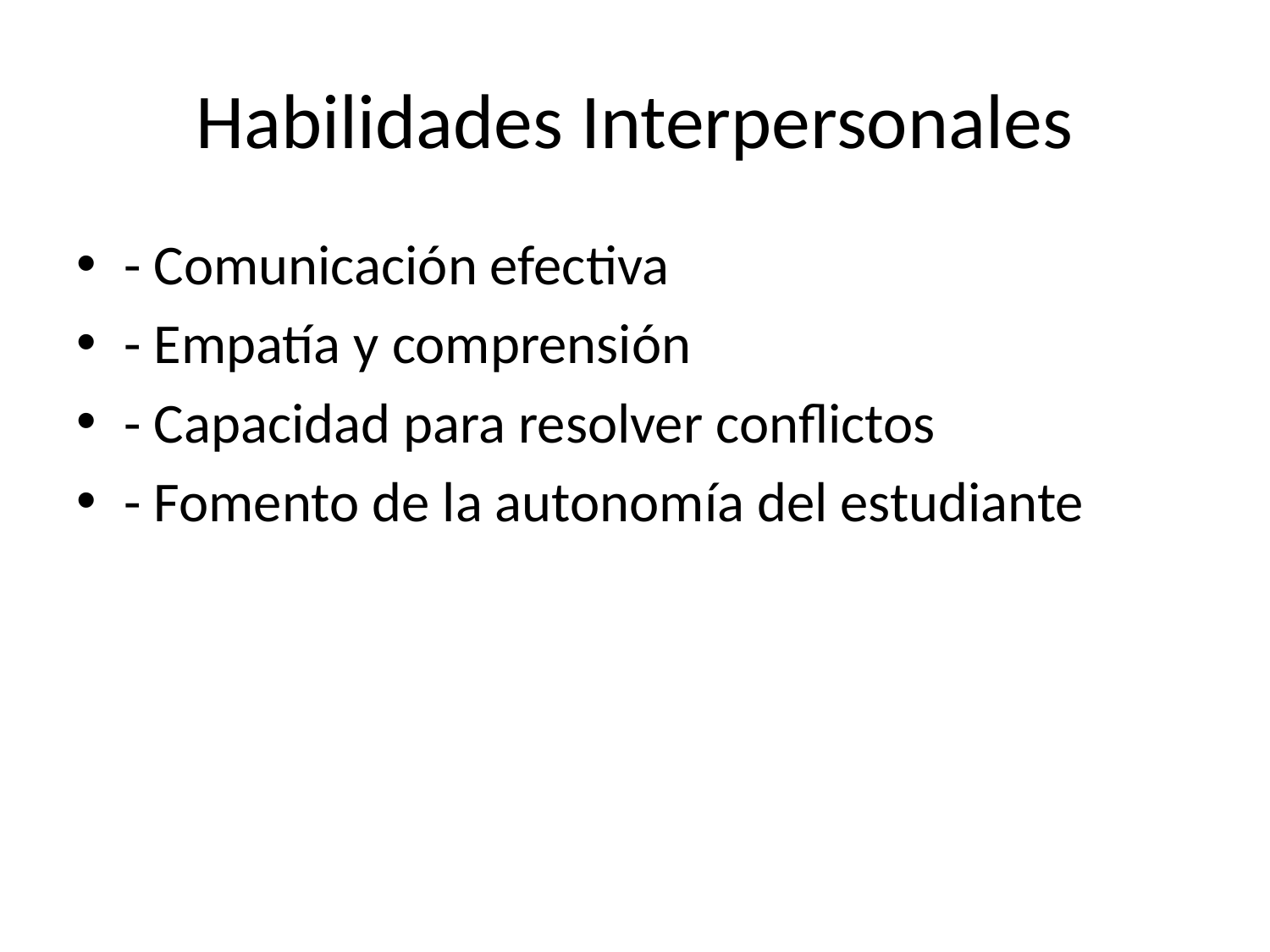

# Habilidades Interpersonales
- Comunicación efectiva
- Empatía y comprensión
- Capacidad para resolver conflictos
- Fomento de la autonomía del estudiante